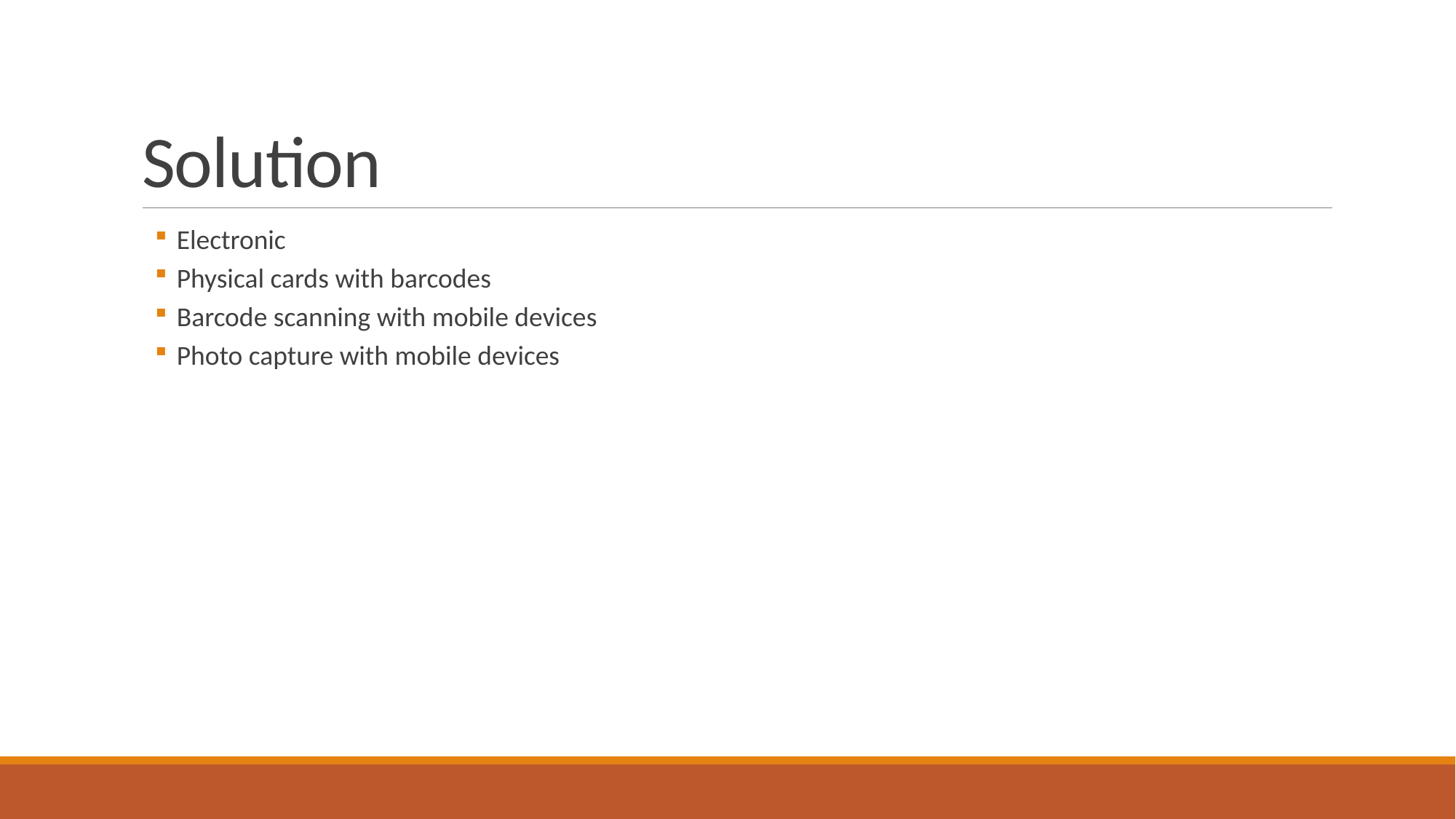

# Solution
Electronic
Physical cards with barcodes
Barcode scanning with mobile devices
Photo capture with mobile devices